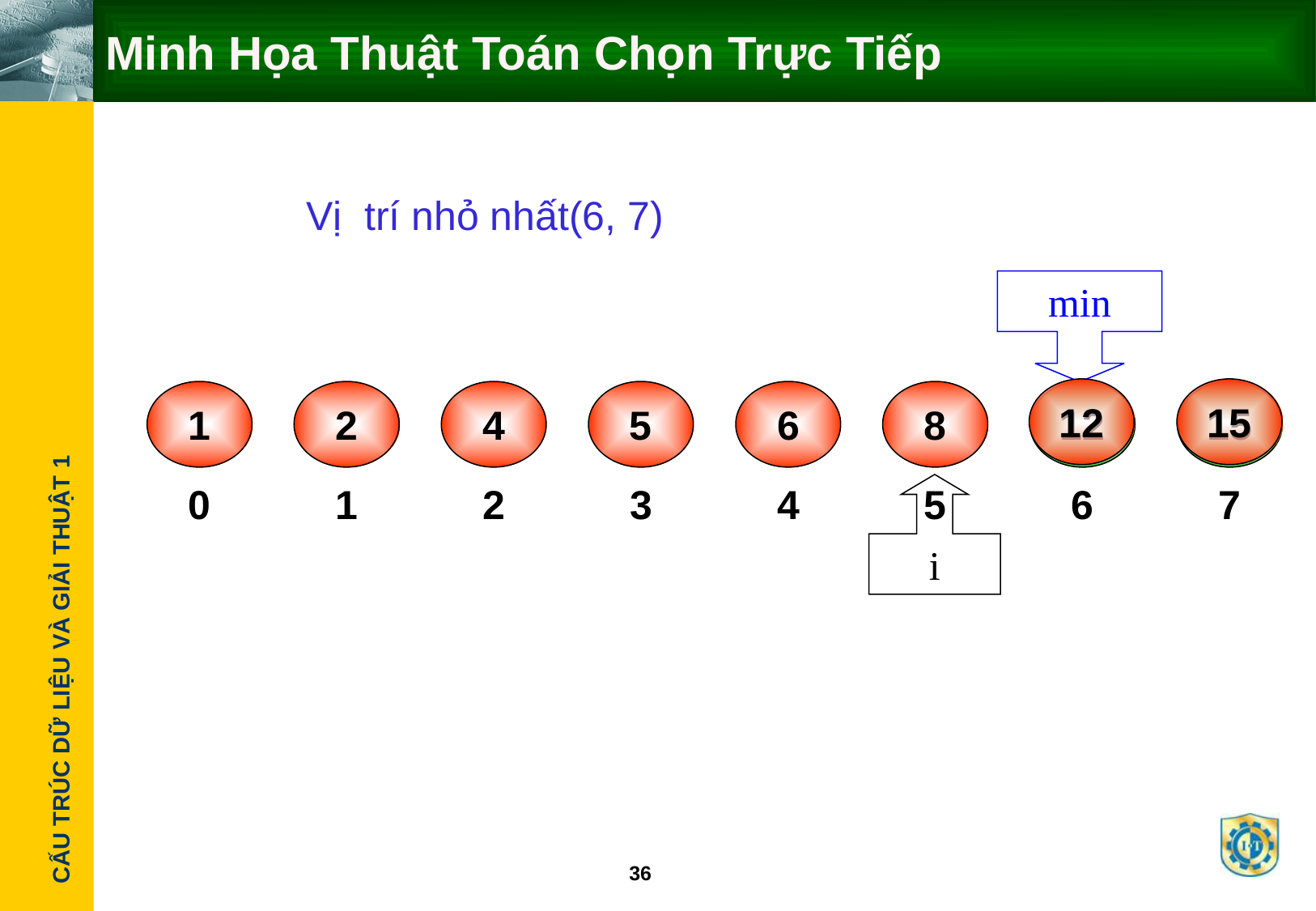

# Minh Họa Thuật Toán Chọn Trực Tiếp
Vị  trí nhỏ nhất(6, 7)
min
12
15
1
2
4
5
6
8
12
15
0
1
2
3
4
5
6
7
i